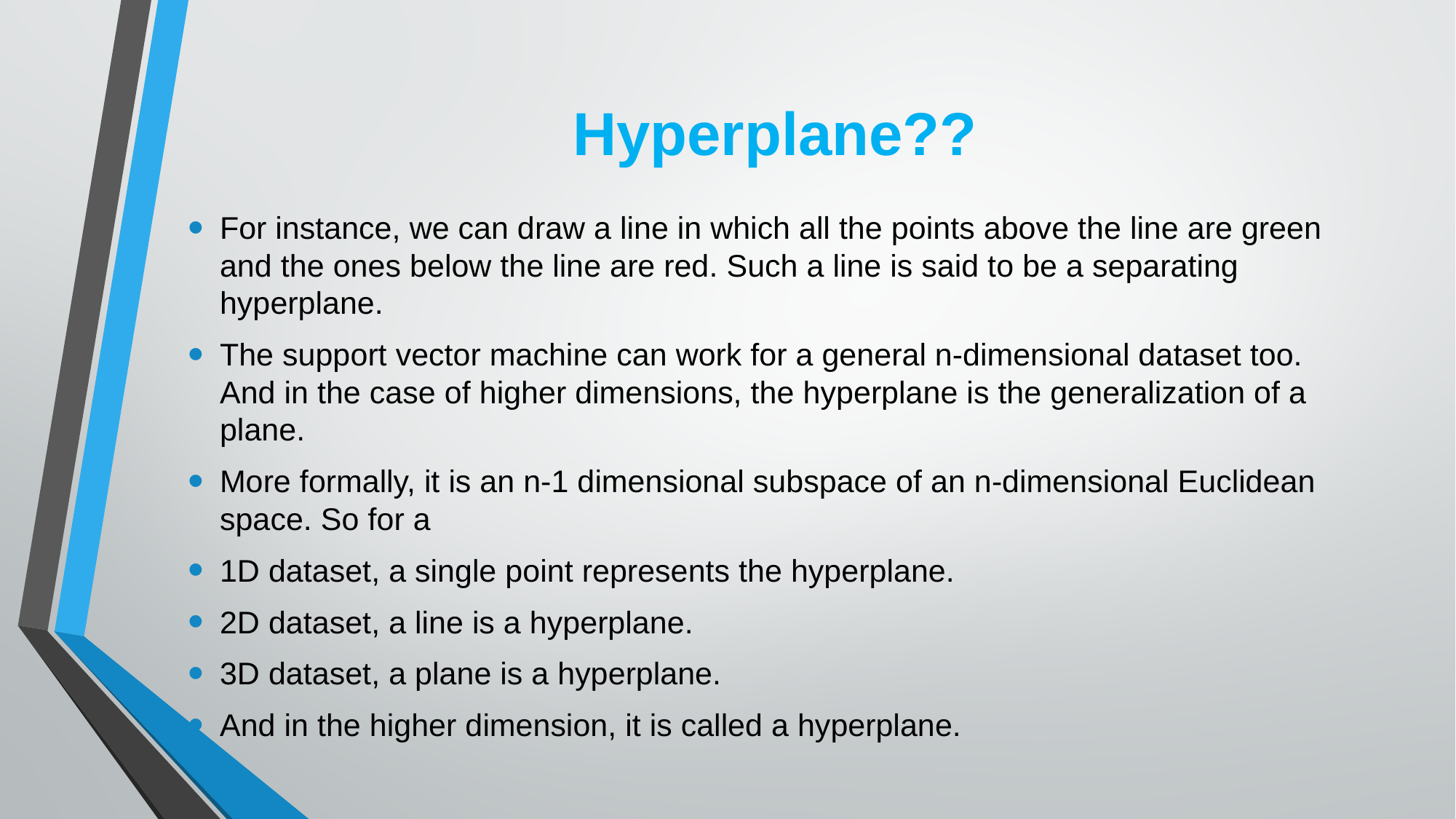

# Hyperplane??
For instance, we can draw a line in which all the points above the line are green and the ones below the line are red. Such a line is said to be a separating hyperplane.
The support vector machine can work for a general n-dimensional dataset too. And in the case of higher dimensions, the hyperplane is the generalization of a plane.
More formally, it is an n-1 dimensional subspace of an n-dimensional Euclidean space. So for a
1D dataset, a single point represents the hyperplane.
2D dataset, a line is a hyperplane.
3D dataset, a plane is a hyperplane.
And in the higher dimension, it is called a hyperplane.